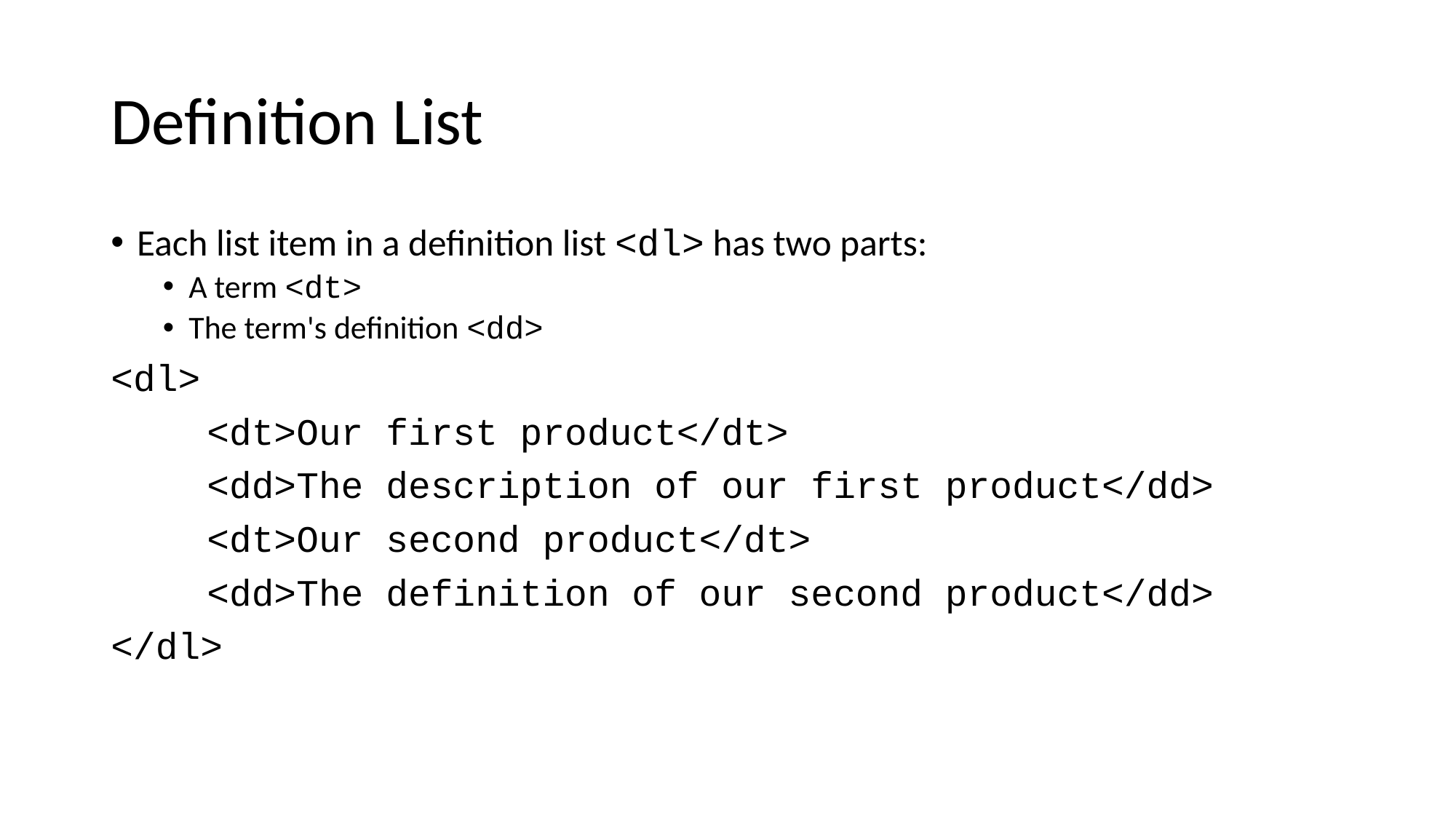

# Definition List
Each list item in a definition list <dl> has two parts:
A term <dt>
The term's definition <dd>
<dl>
	<dt>Our first product</dt>
	<dd>The description of our first product</dd>
	<dt>Our second product</dt>
	<dd>The definition of our second product</dd>
</dl>